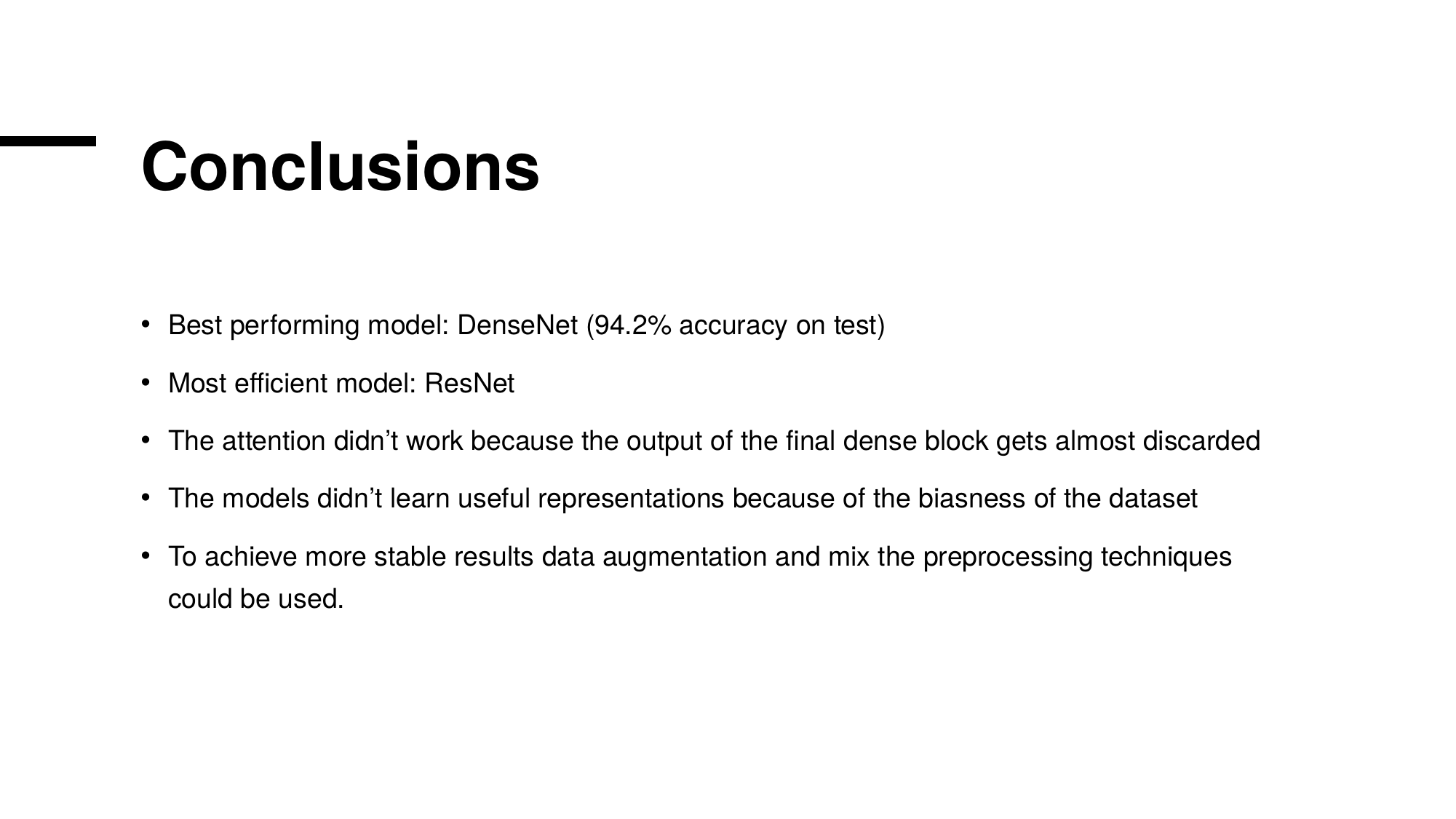

# Conclusions
Best performing model: DenseNet (94.2% accuracy on test)
Most efficient model: ResNet
The attention didn’t work because the output of the final dense block gets almost discarded
The models didn’t learn useful representations because of the biasness of the dataset
To achieve more stable results data augmentation and mix the preprocessing techniques could be used.